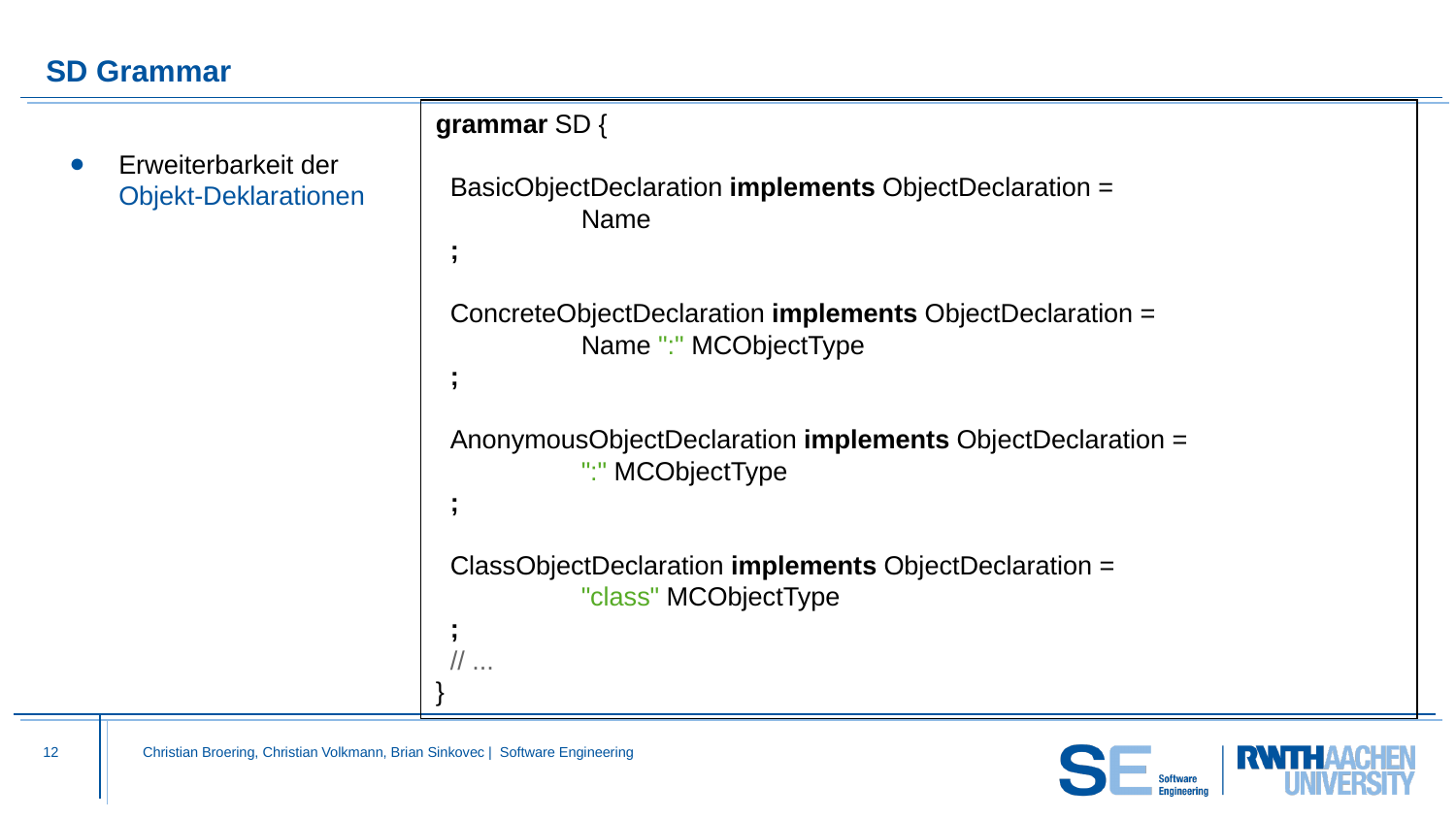

# SD Grammar
grammar SD {

  BasicObjectDeclaration implements ObjectDeclaration =
    	Name
  ;

  ConcreteObjectDeclaration implements ObjectDeclaration =
    	Name ":" MCObjectType
  ;

  AnonymousObjectDeclaration implements ObjectDeclaration =
    	":" MCObjectType
  ;

  ClassObjectDeclaration implements ObjectDeclaration =
    	"class" MCObjectType
  ;
  // ...
}
Erweiterbarkeit der Objekt-Deklarationen